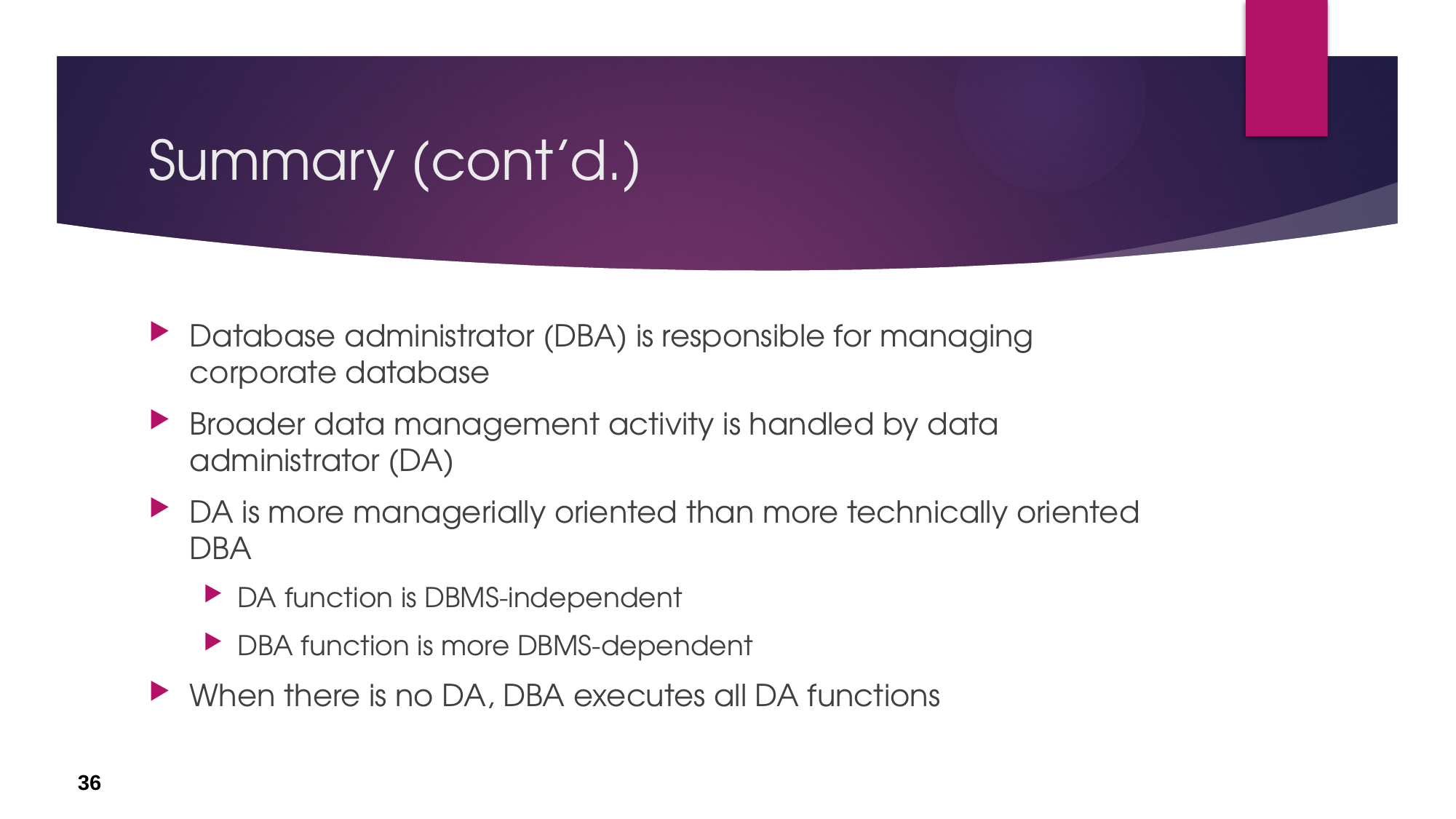

# Summary (cont’d.)
Database administrator (DBA) is responsible for managing corporate database
Broader data management activity is handled by data administrator (DA)
DA is more managerially oriented than more technically oriented DBA
DA function is DBMS-independent
DBA function is more DBMS-dependent
When there is no DA, DBA executes all DA functions
36